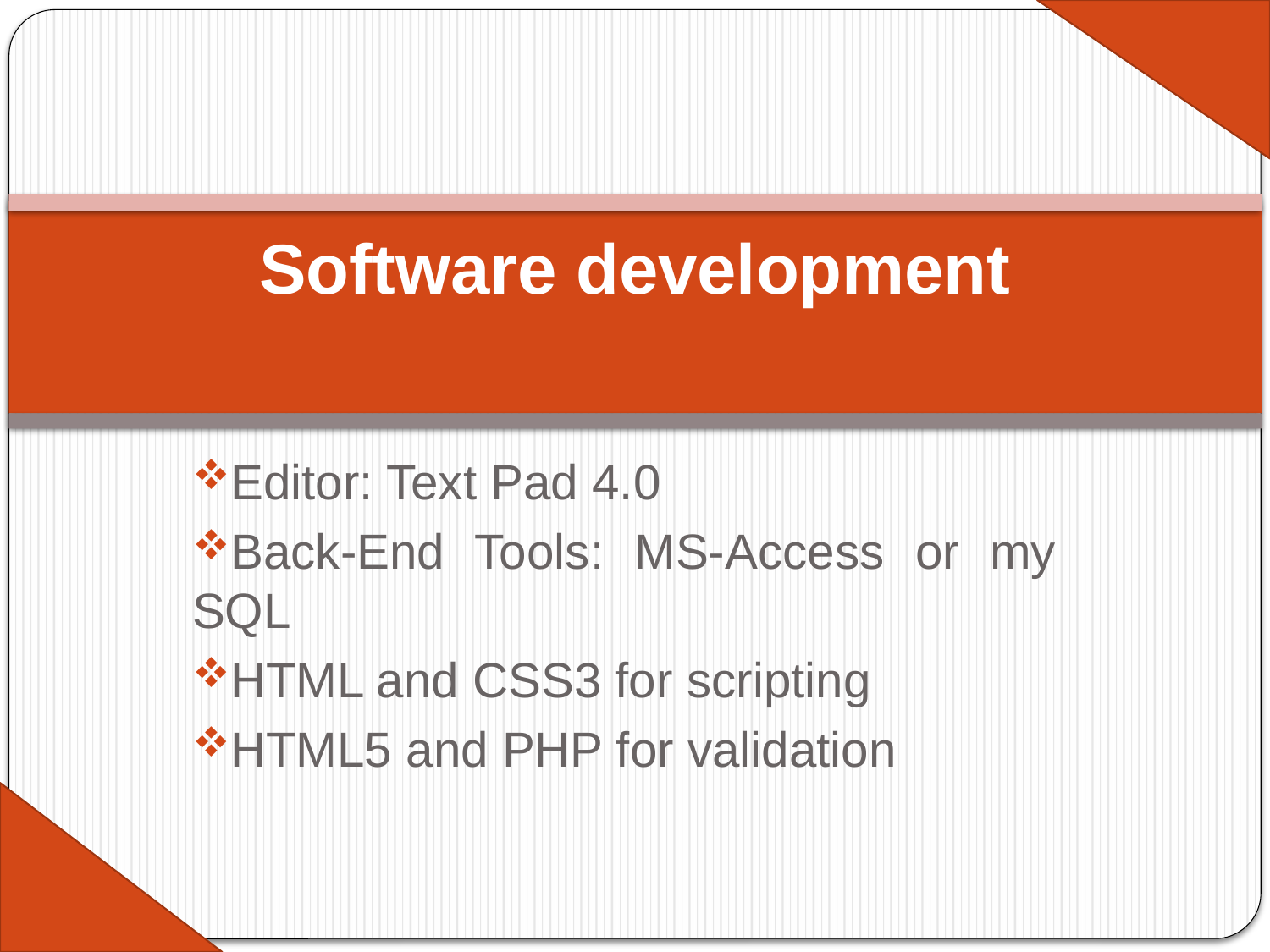

# Software development
Editor: Text Pad 4.0
Back-End Tools: MS-Access or my SQL
HTML and CSS3 for scripting
HTML5 and PHP for validation